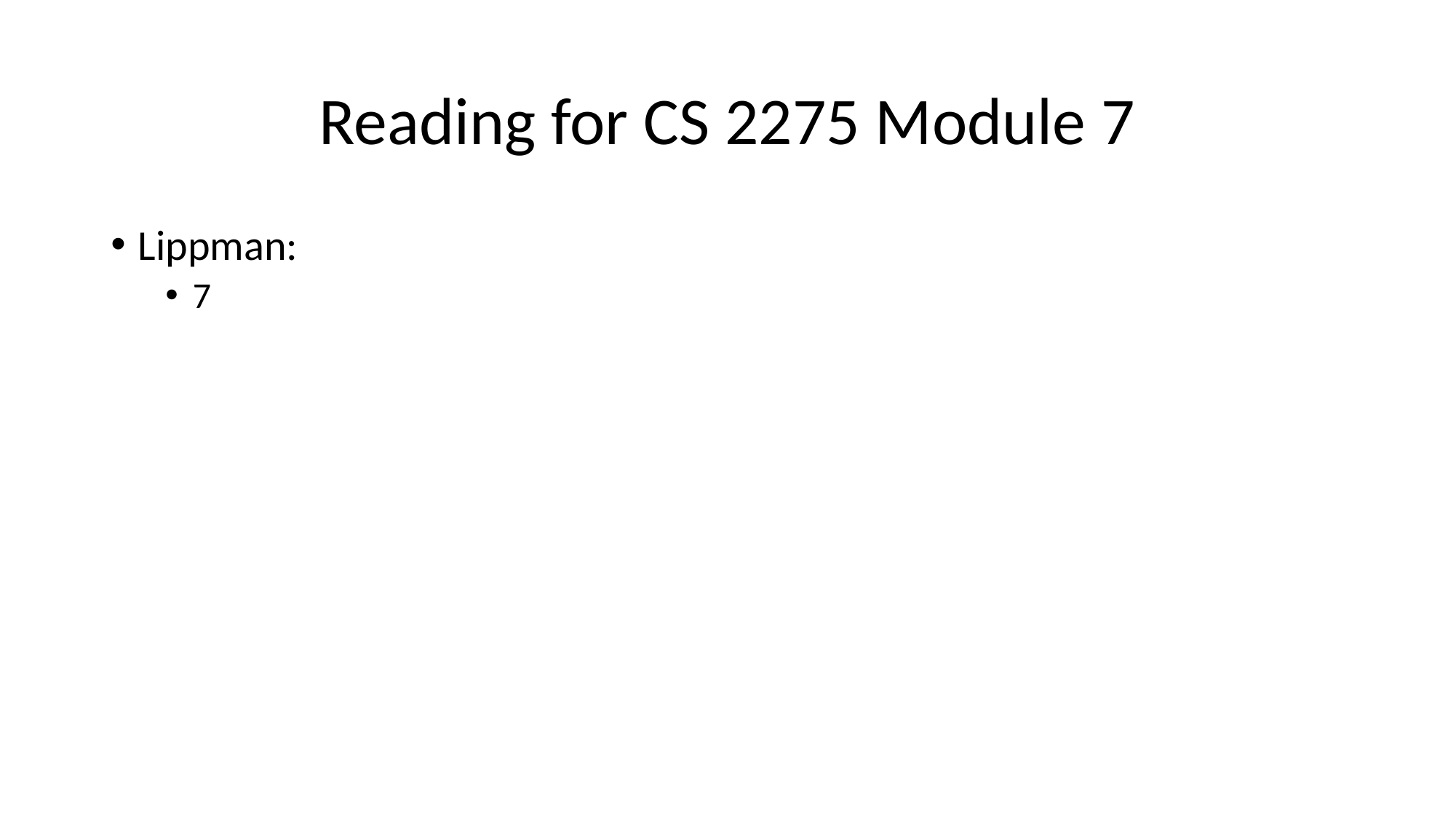

# Reading for CS 2275 Module 7
Lippman:
7